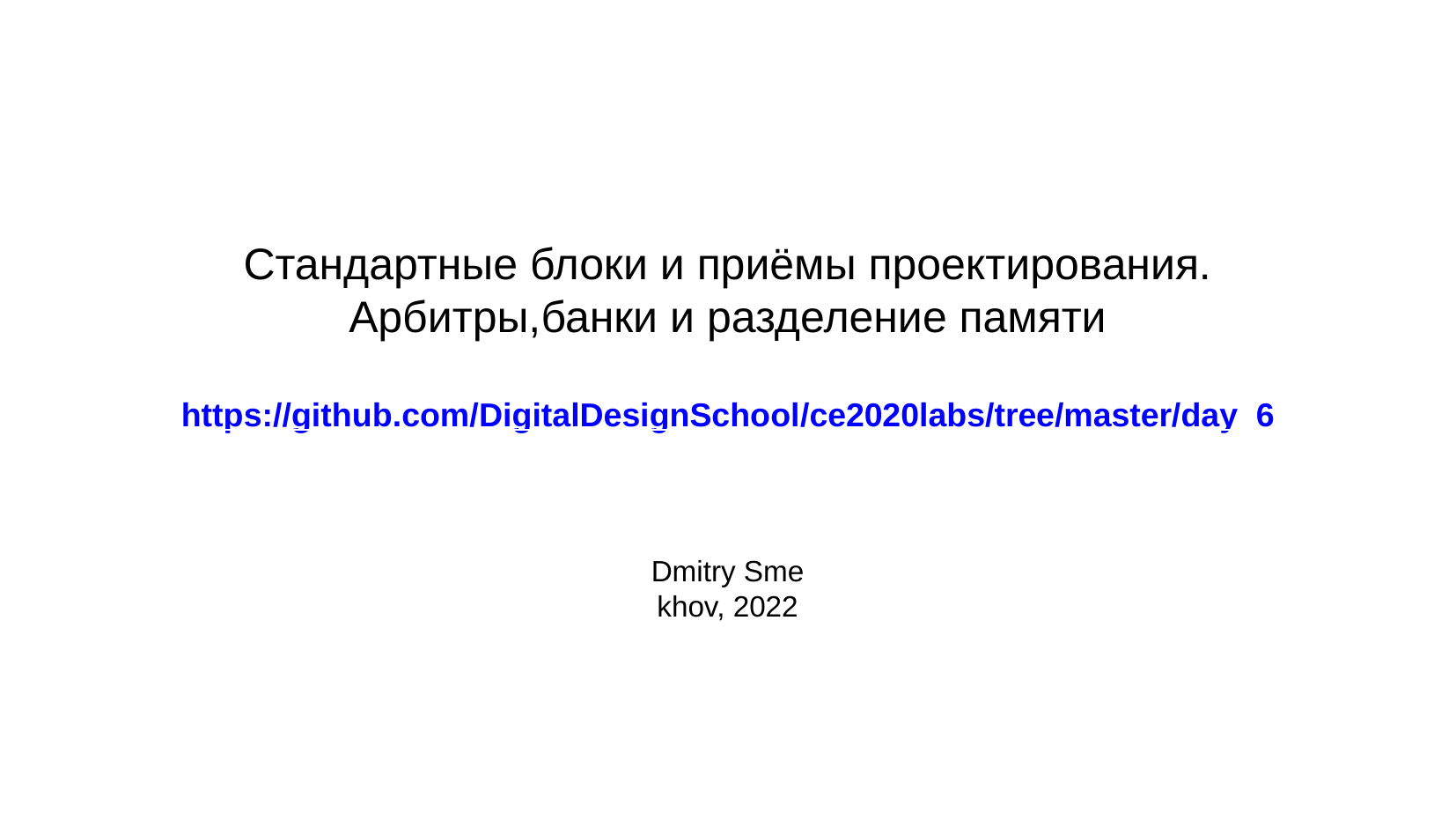

Стандартные блоки и приёмы проектирования.
Арбитры,банки и разделение памяти

https://github.com/DigitalDesignSchool/ce2020labs/tree/master/day_6

Dmitry Sme
khov, 2022